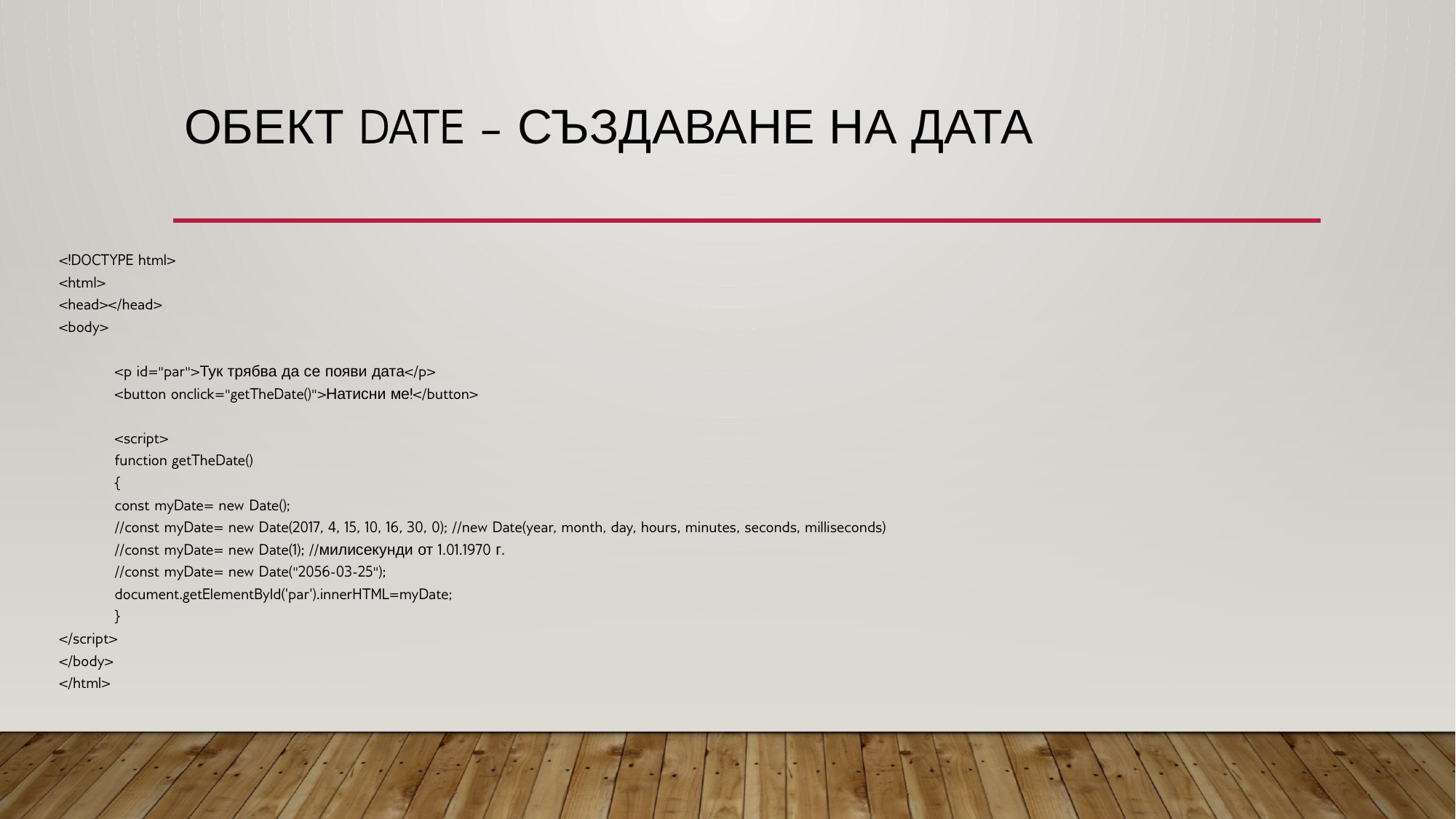

# ОБЕКТ DATE – СЪЗДАВАНЕ НА ДАТА
<!DOCTYPE html>
<html>
<head></head>
<body>

	<p id="par">Тук трябва да се появи дата</p>
	<button onclick="getTheDate()">Натисни ме!</button>

	<script>
		function getTheDate()
		{
			const myDate= new Date();
			//const myDate= new Date(2017, 4, 15, 10, 16, 30, 0); //new Date(year, month, day, hours, minutes, seconds, milliseconds)
			//const myDate= new Date(1); //милисекунди от 1.01.1970 г.
			//const myDate= new Date("2056-03-25");
			document.getElementById('par').innerHTML=myDate;
		}
</script>
</body>
</html>